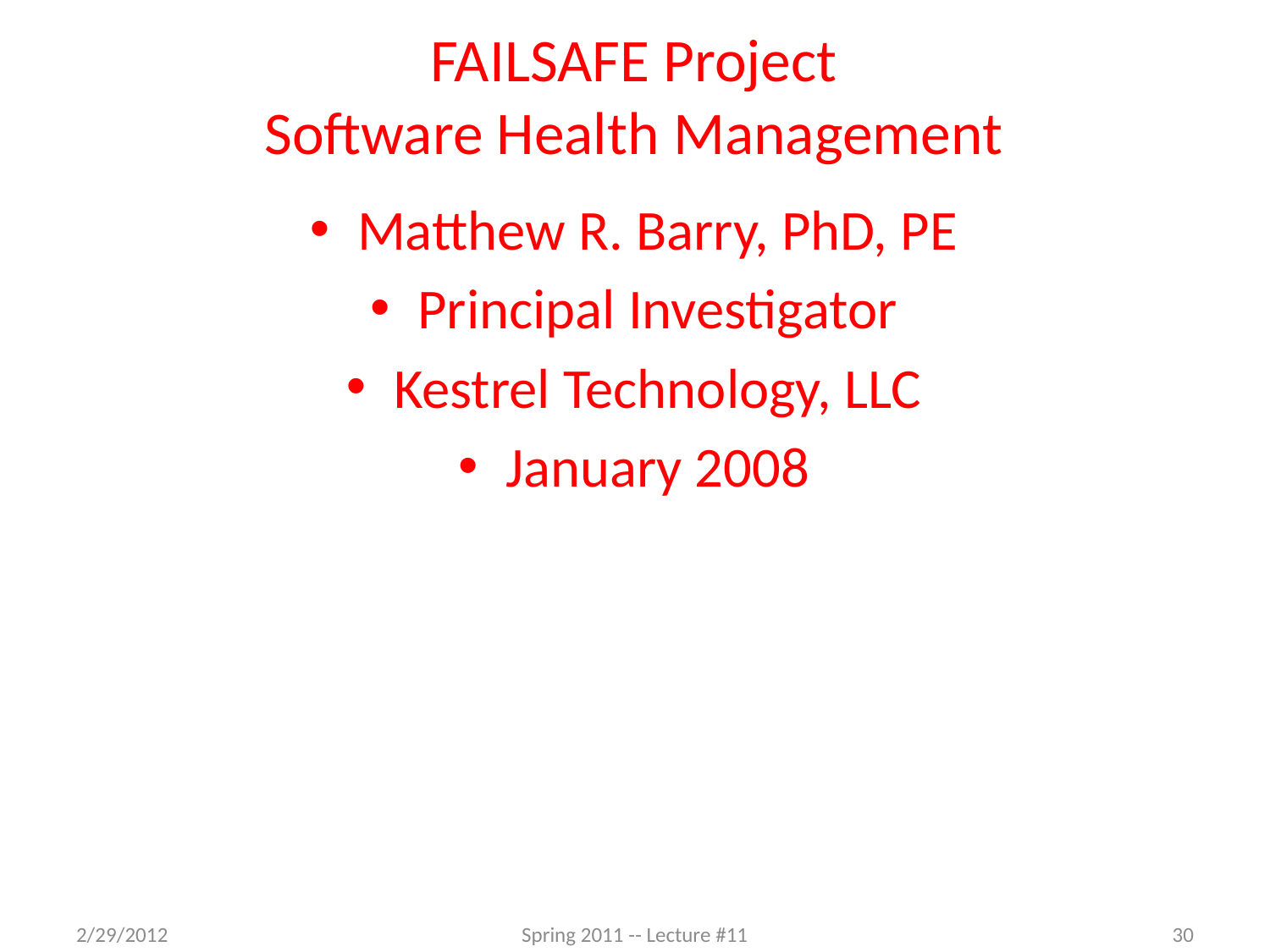

# FAILSAFE Project Software Health Management
Matthew R. Barry, PhD, PE
Principal Investigator
Kestrel Technology, LLC
January 2008
2/29/2012
Spring 2011 -- Lecture #11
30